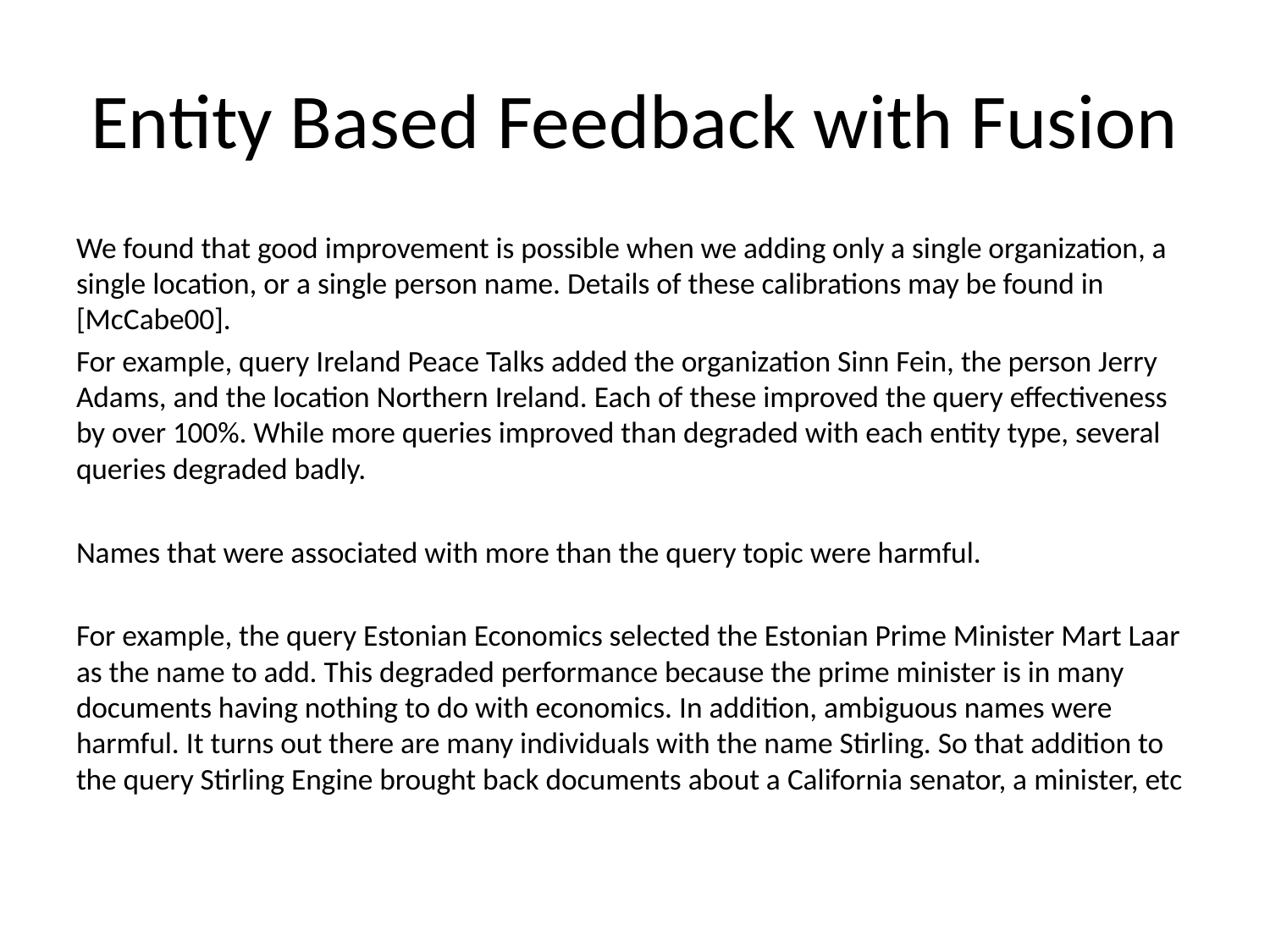

# Entity Based Feedback with Fusion
We found that good improvement is possible when we adding only a single organization, a single location, or a single person name. Details of these calibrations may be found in [McCabe00].
For example, query Ireland Peace Talks added the organization Sinn Fein, the person Jerry Adams, and the location Northern Ireland. Each of these improved the query effectiveness by over 100%. While more queries improved than degraded with each entity type, several queries degraded badly.

Names that were associated with more than the query topic were harmful.

For example, the query Estonian Economics selected the Estonian Prime Minister Mart Laar as the name to add. This degraded performance because the prime minister is in many documents having nothing to do with economics. In addition, ambiguous names were harmful. It turns out there are many individuals with the name Stirling. So that addition to the query Stirling Engine brought back documents about a California senator, a minister, etc